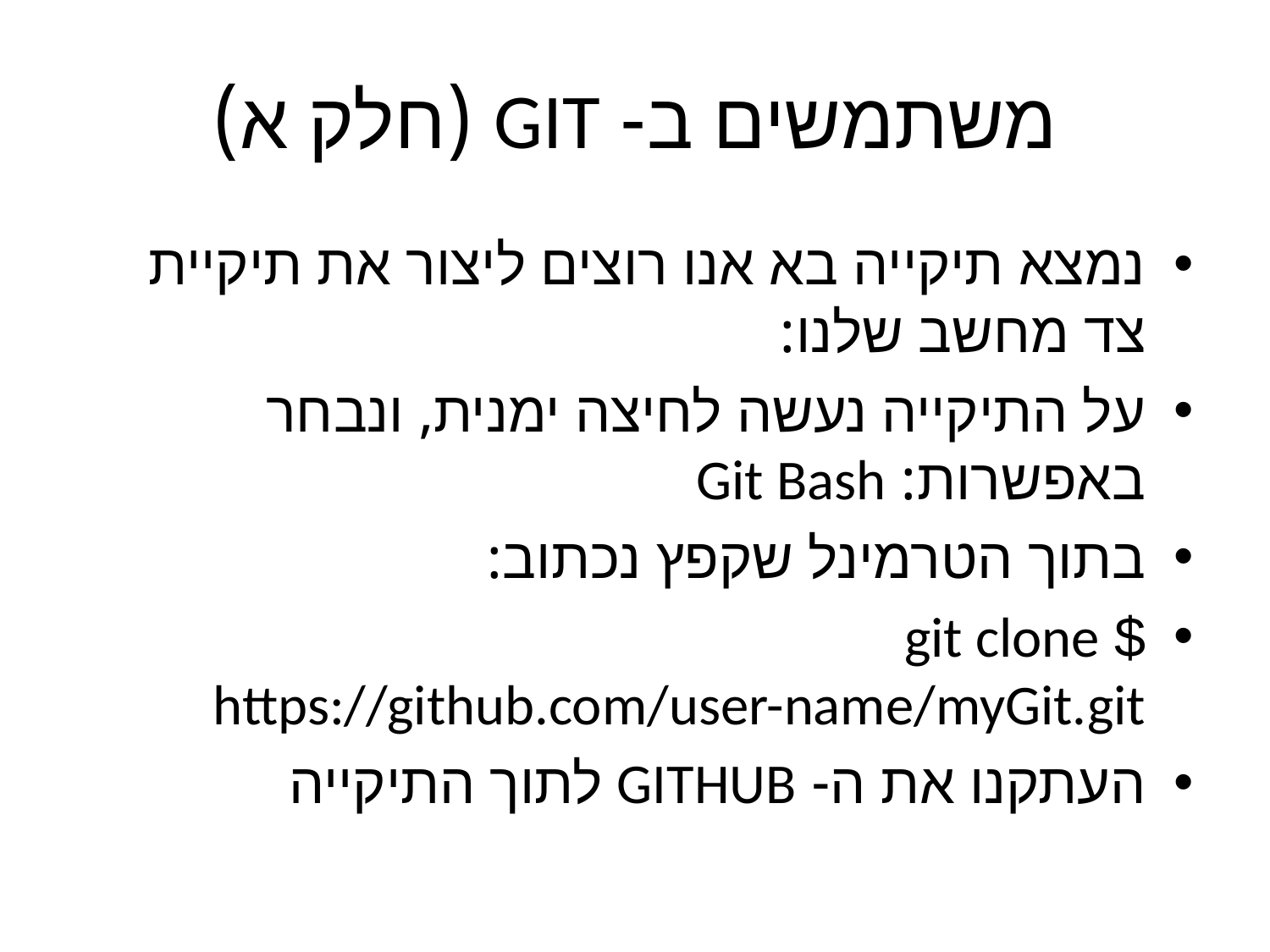

# משתמשים ב- GIT (חלק א)
נמצא תיקייה בא אנו רוצים ליצור את תיקיית צד מחשב שלנו:
על התיקייה נעשה לחיצה ימנית, ונבחר באפשרות: Git Bash
בתוך הטרמינל שקפץ נכתוב:
$ git clone https://github.com/user-name/myGit.git
העתקנו את ה- GITHUB לתוך התיקייה